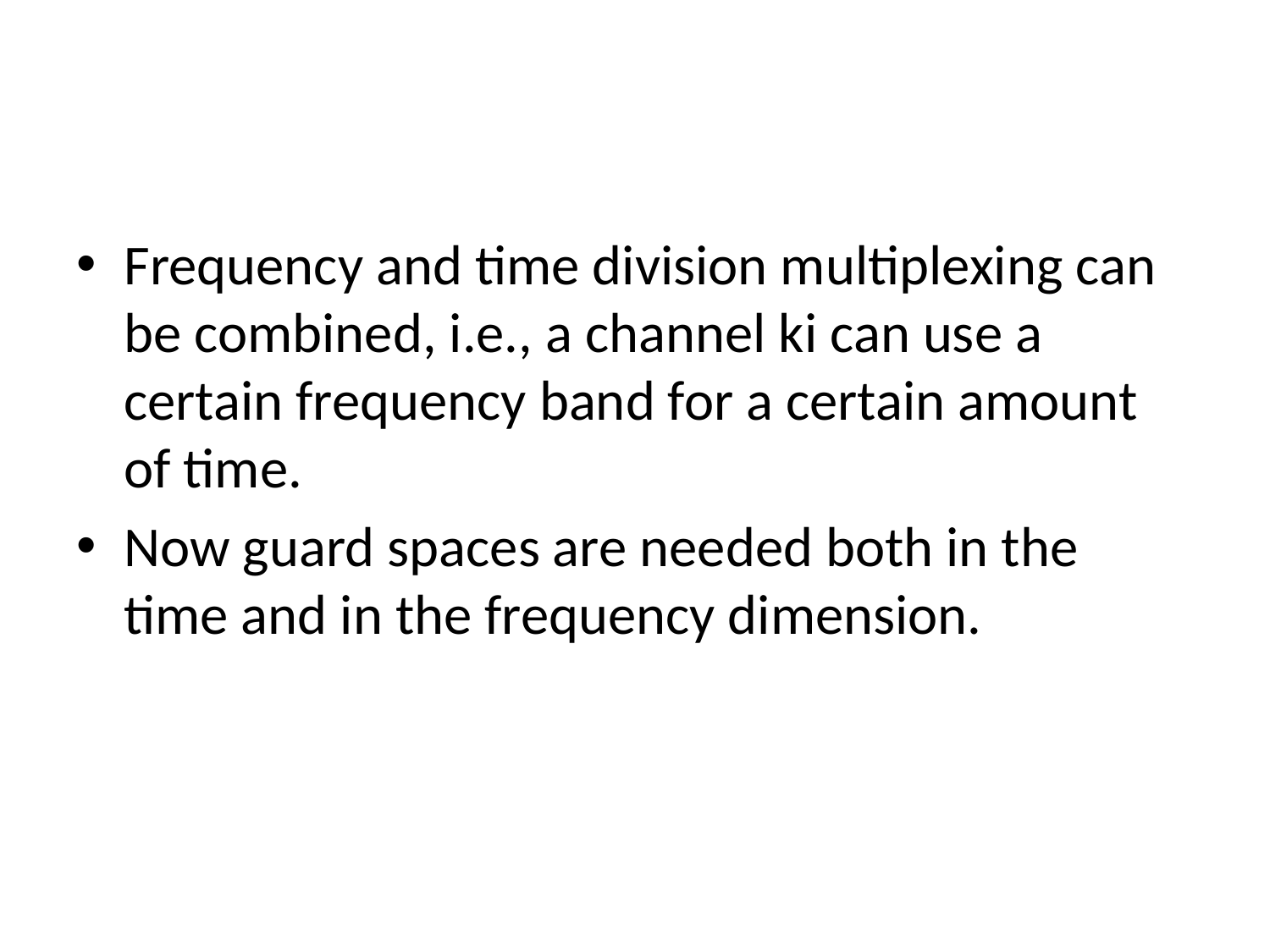

Frequency and time division multiplexing can be combined, i.e., a channel ki can use a certain frequency band for a certain amount of time.
Now guard spaces are needed both in the time and in the frequency dimension.